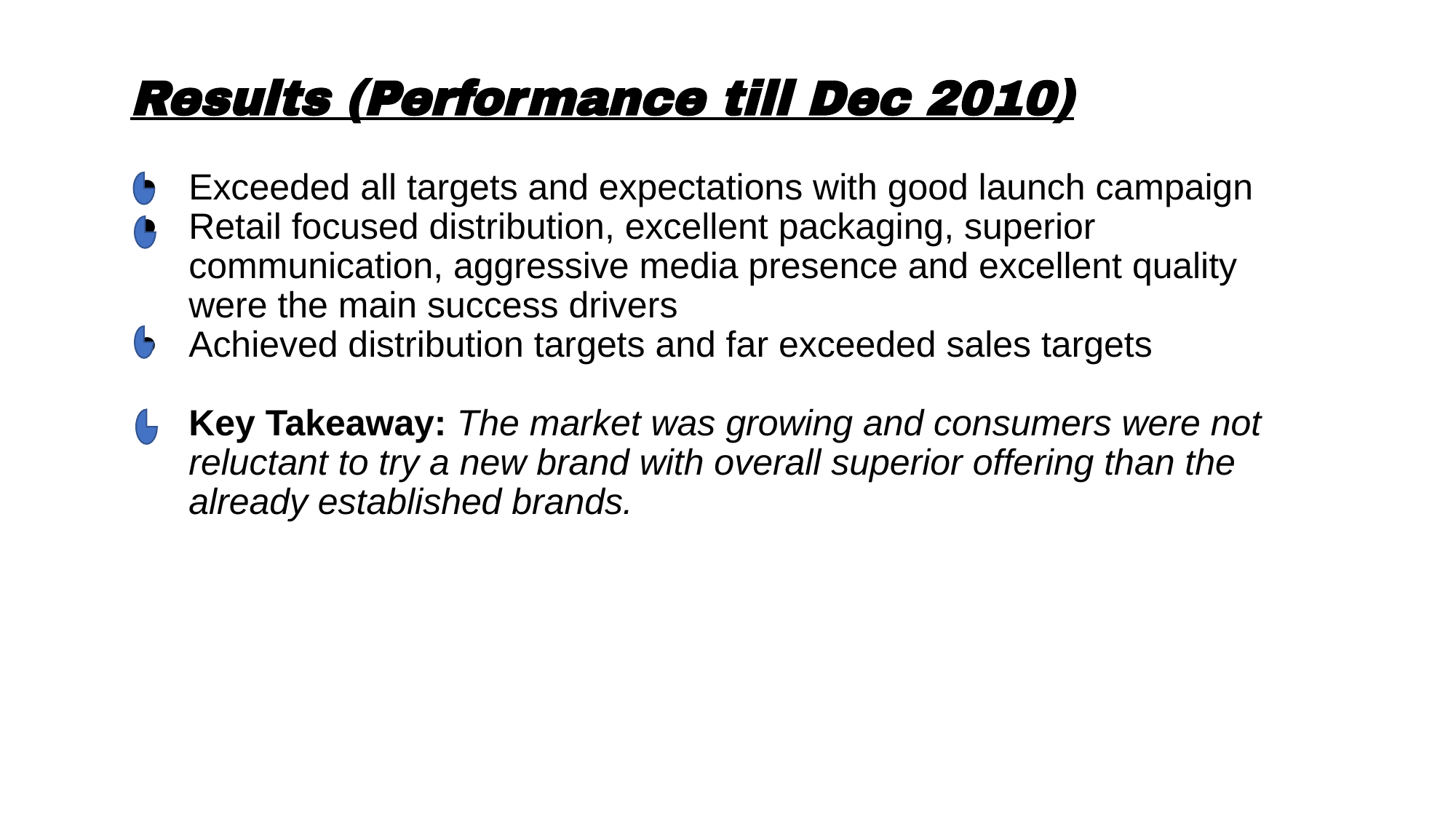

# Results (Performance till Dec 2010)
Exceeded all targets and expectations with good launch campaign
Retail focused distribution, excellent packaging, superior communication, aggressive media presence and excellent quality were the main success drivers
Achieved distribution targets and far exceeded sales targets

Key Takeaway: The market was growing and consumers were not reluctant to try a new brand with overall superior offering than the already established brands.